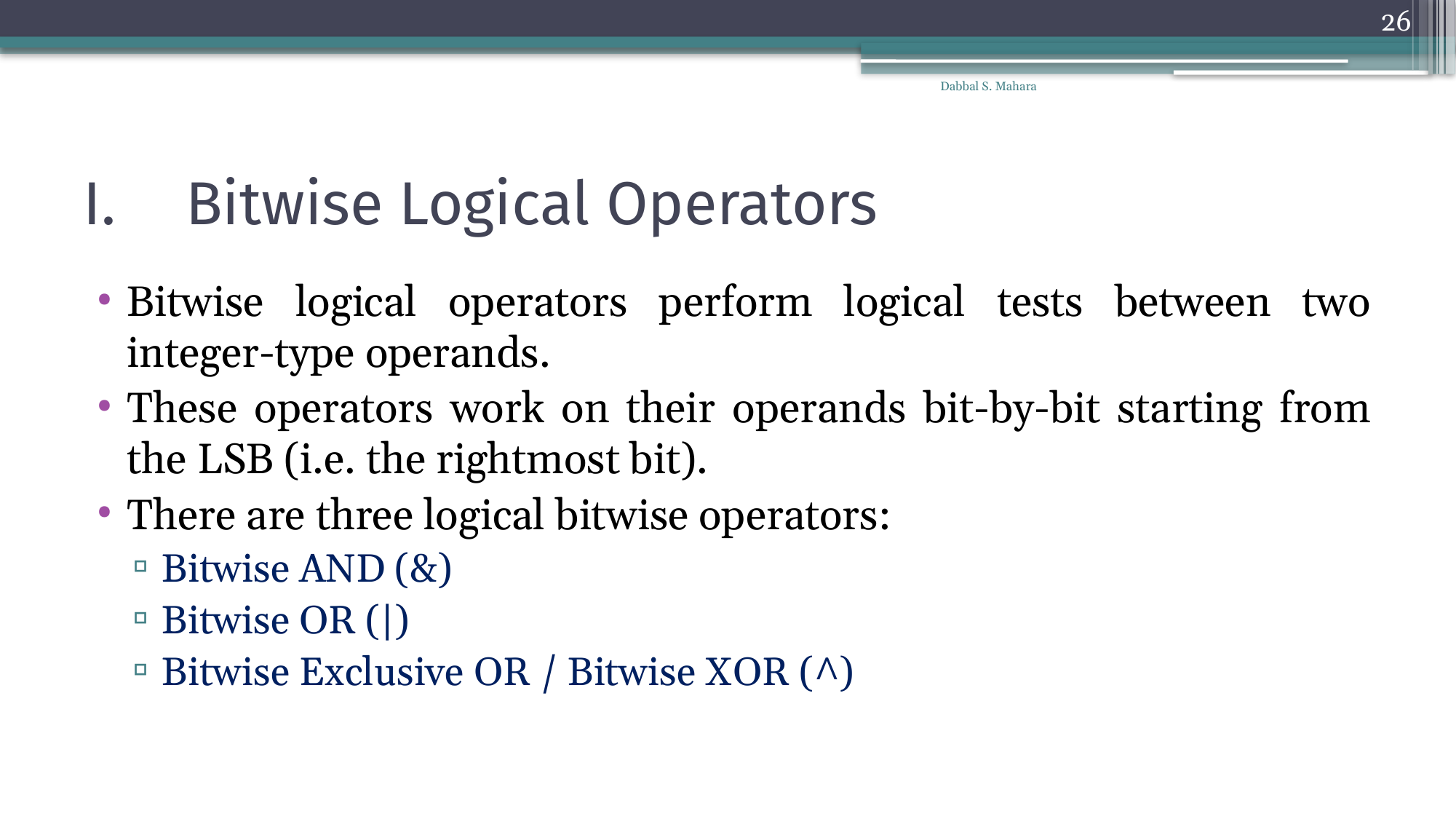

26
Dabbal S. Mahara
# Bitwise Logical Operators
Bitwise logical operators perform logical tests between two integer-type operands.
These operators work on their operands bit-by-bit starting from the LSB (i.e. the rightmost bit).
There are three logical bitwise operators:
Bitwise AND (&)
Bitwise OR (|)
Bitwise Exclusive OR / Bitwise XOR (^)